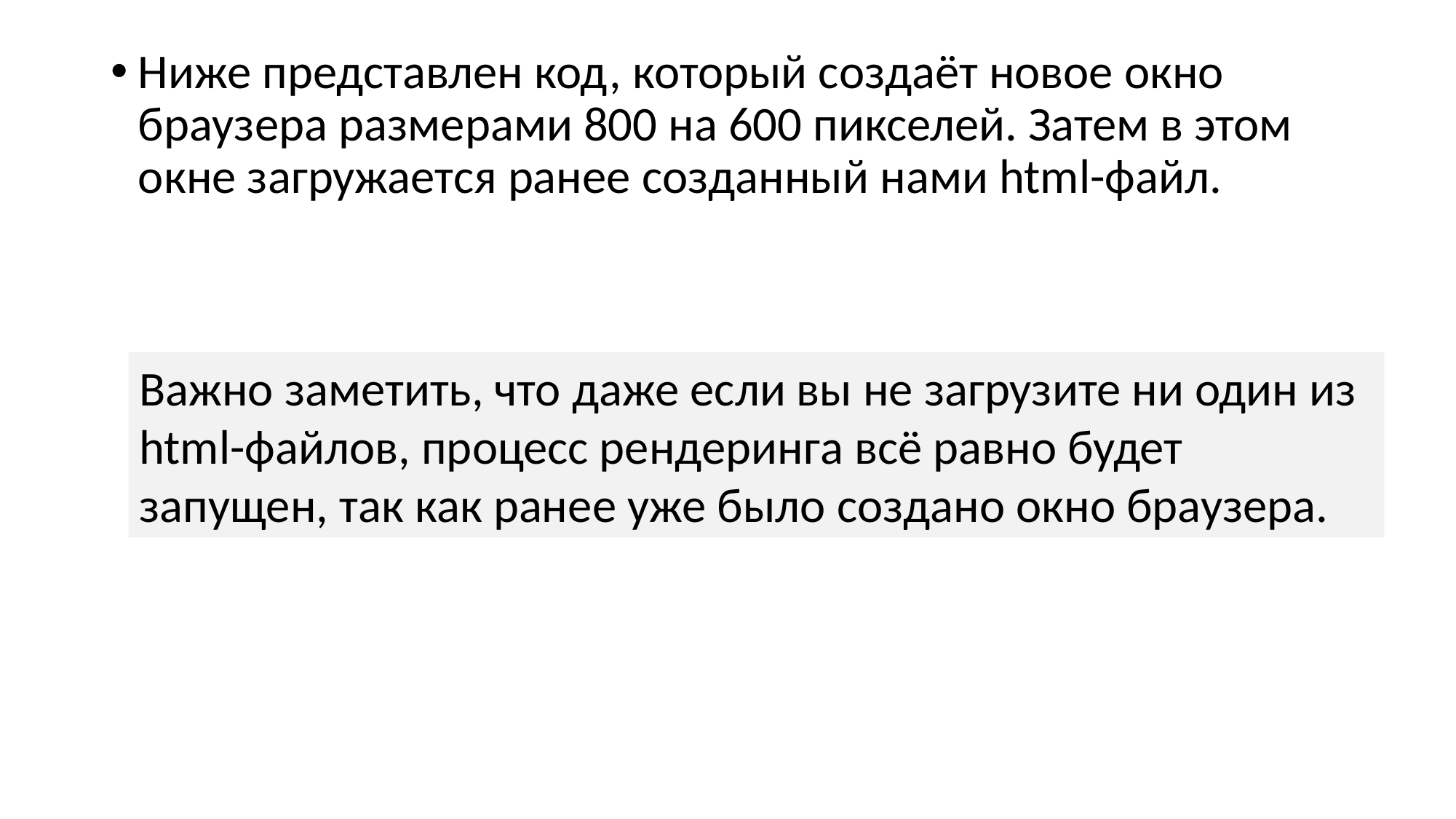

Ниже представлен код, который создаёт новое окно браузера размерами 800 на 600 пикселей. Затем в этом окне загружается ранее созданный нами html-файл.
Важно заметить, что даже если вы не загрузите ни один из html-файлов, процесс рендеринга всё равно будет запущен, так как ранее уже было создано окно браузера.